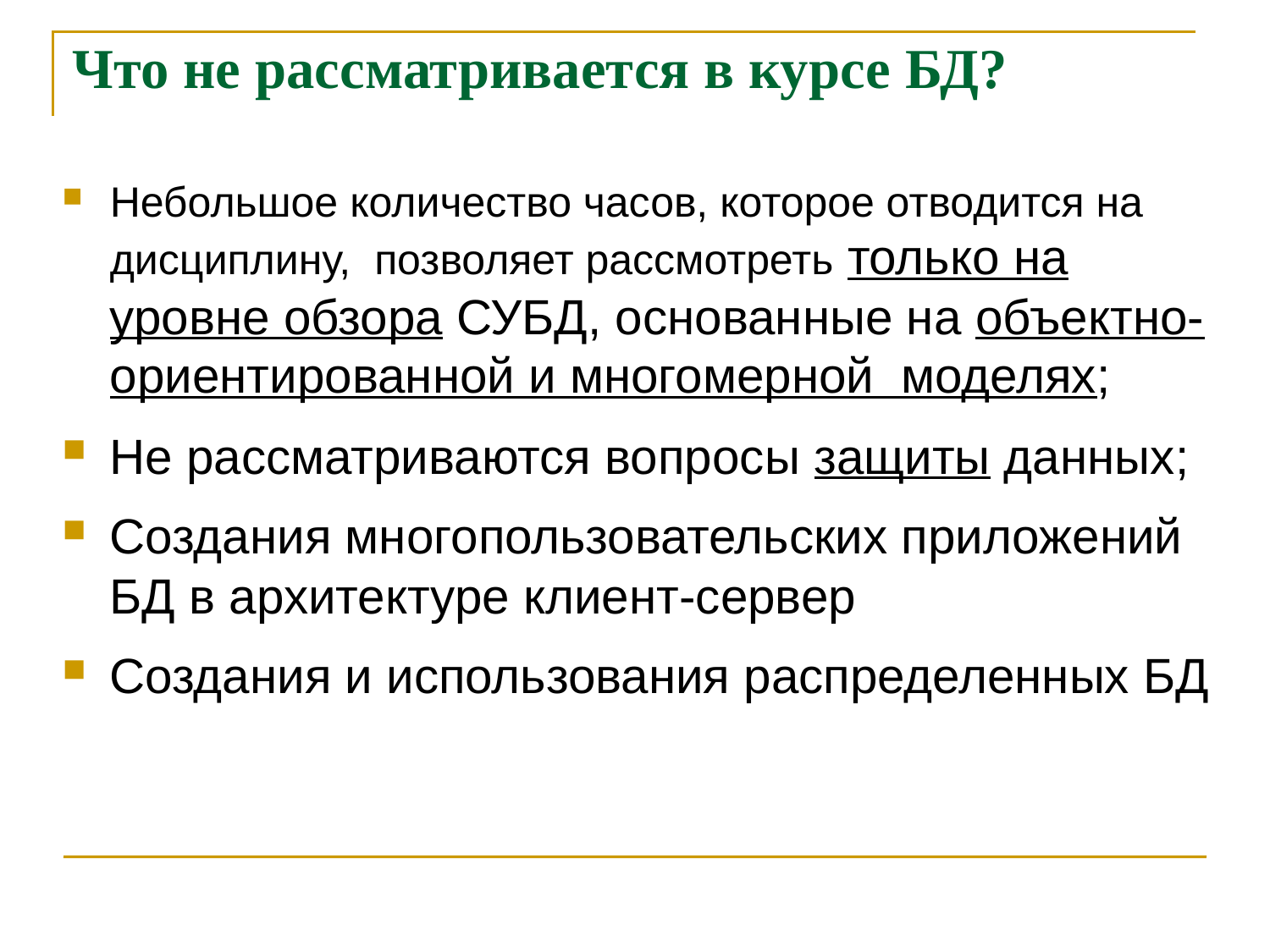

# Что не рассматривается в курсе БД?
Небольшое количество часов, которое отводится на дисциплину,  позволяет рассмотреть только на уровне обзора СУБД, основанные на объектно-ориентированной и многомерной  моделях;
Не рассматриваются вопросы защиты данных;
Создания многопользовательских приложений БД в архитектуре клиент-сервер
Создания и использования распределенных БД

5